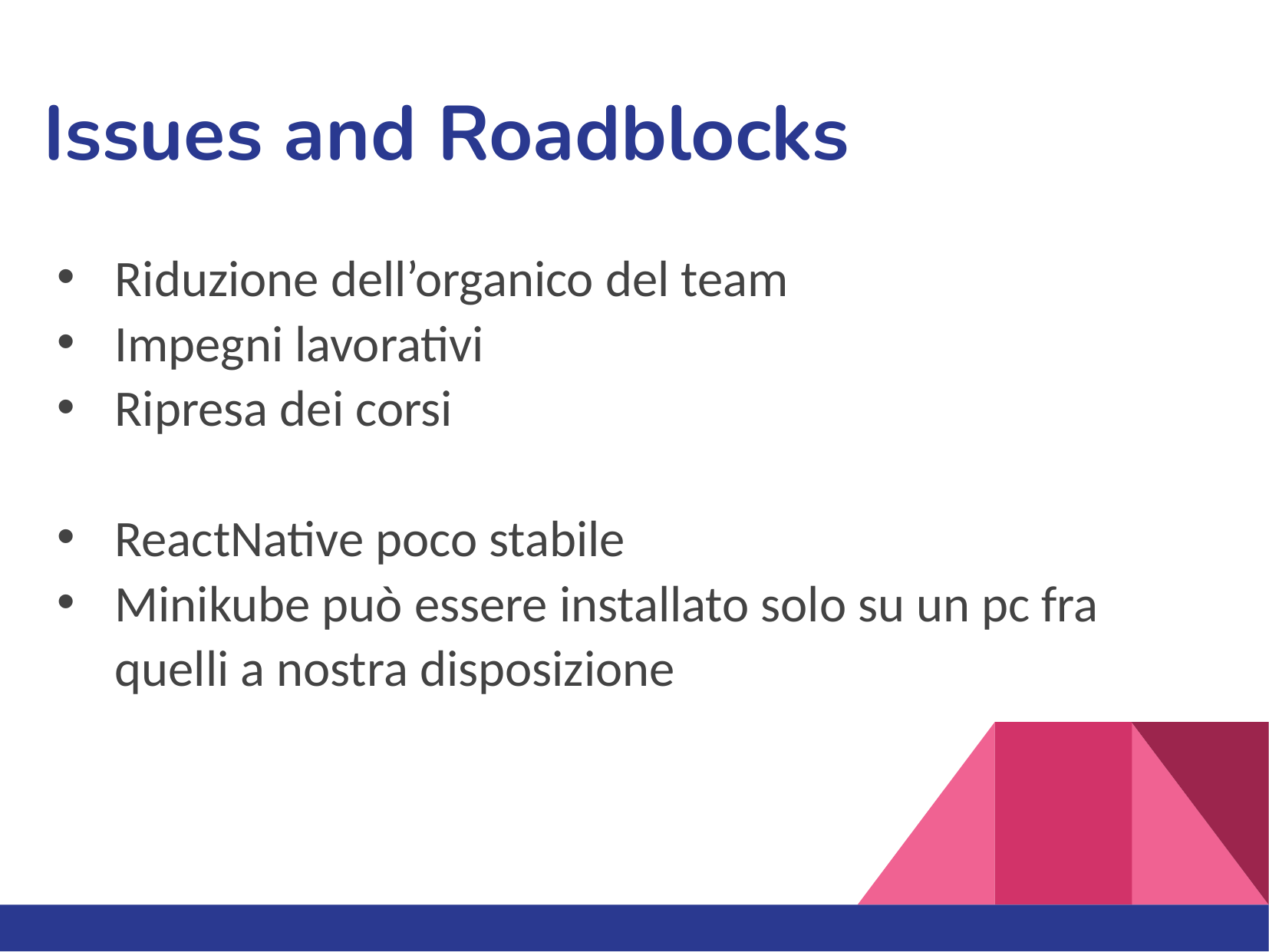

# Issues and Roadblocks
Riduzione dell’organico del team
Impegni lavorativi
Ripresa dei corsi

ReactNative poco stabile
Minikube può essere installato solo su un pc fra quelli a nostra disposizione